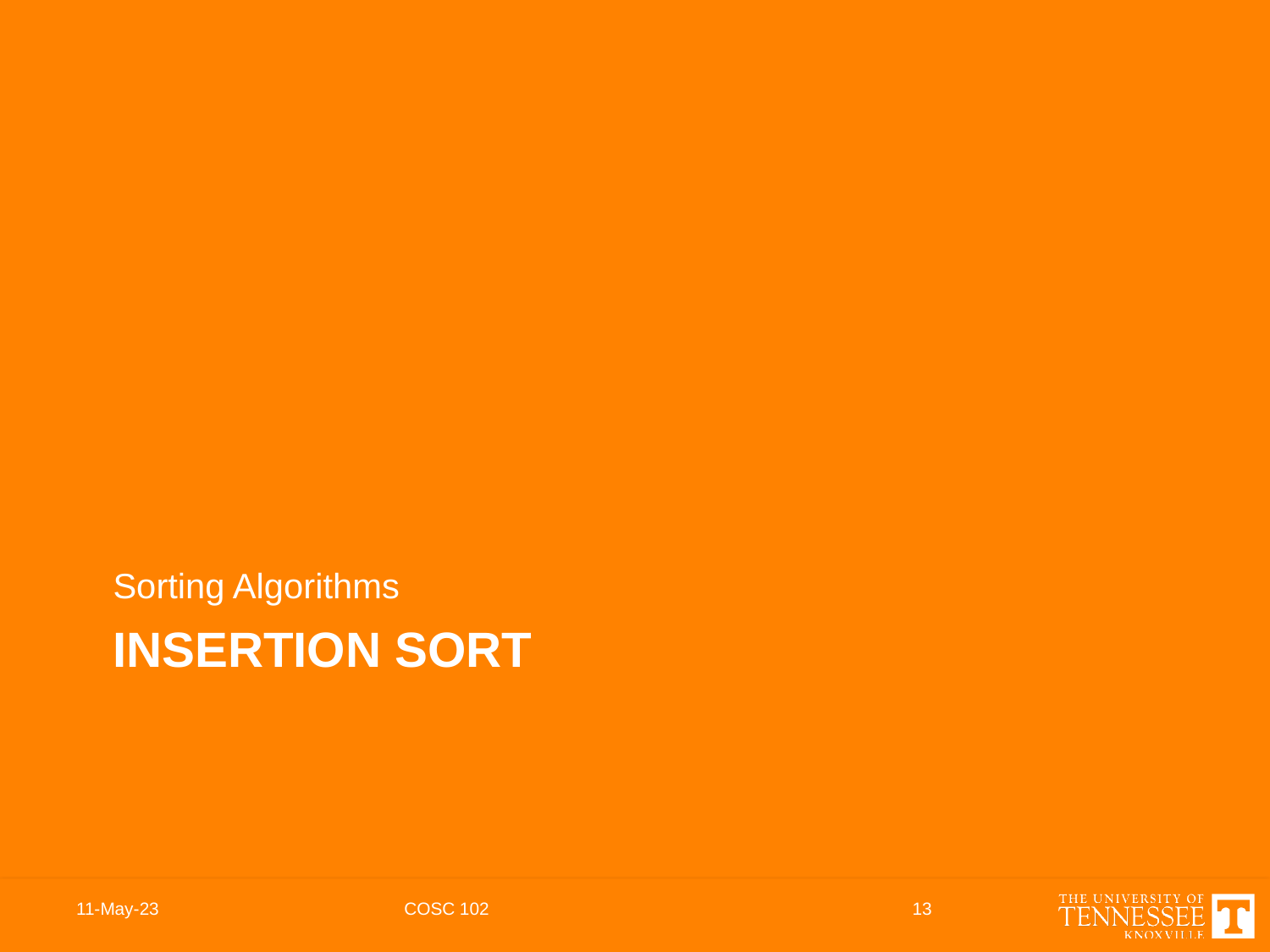

Sorting Algorithms
# INSERTION SORT
11-May-23
COSC 102
13